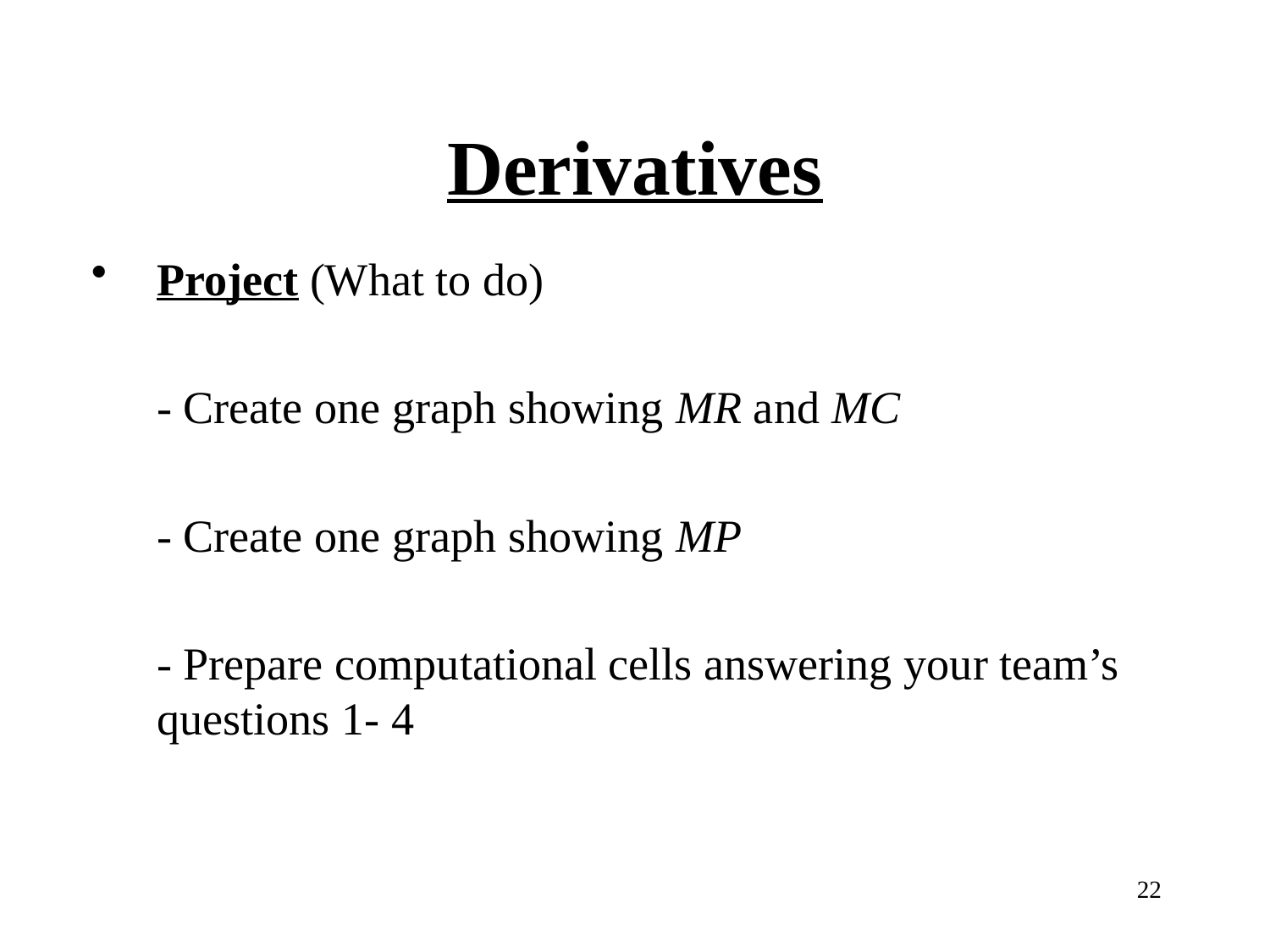

# Derivatives
Project (What to do)

	- Create one graph showing MR and MC

	- Create one graph showing MP

	- Prepare computational cells answering your team’s questions 1- 4

22